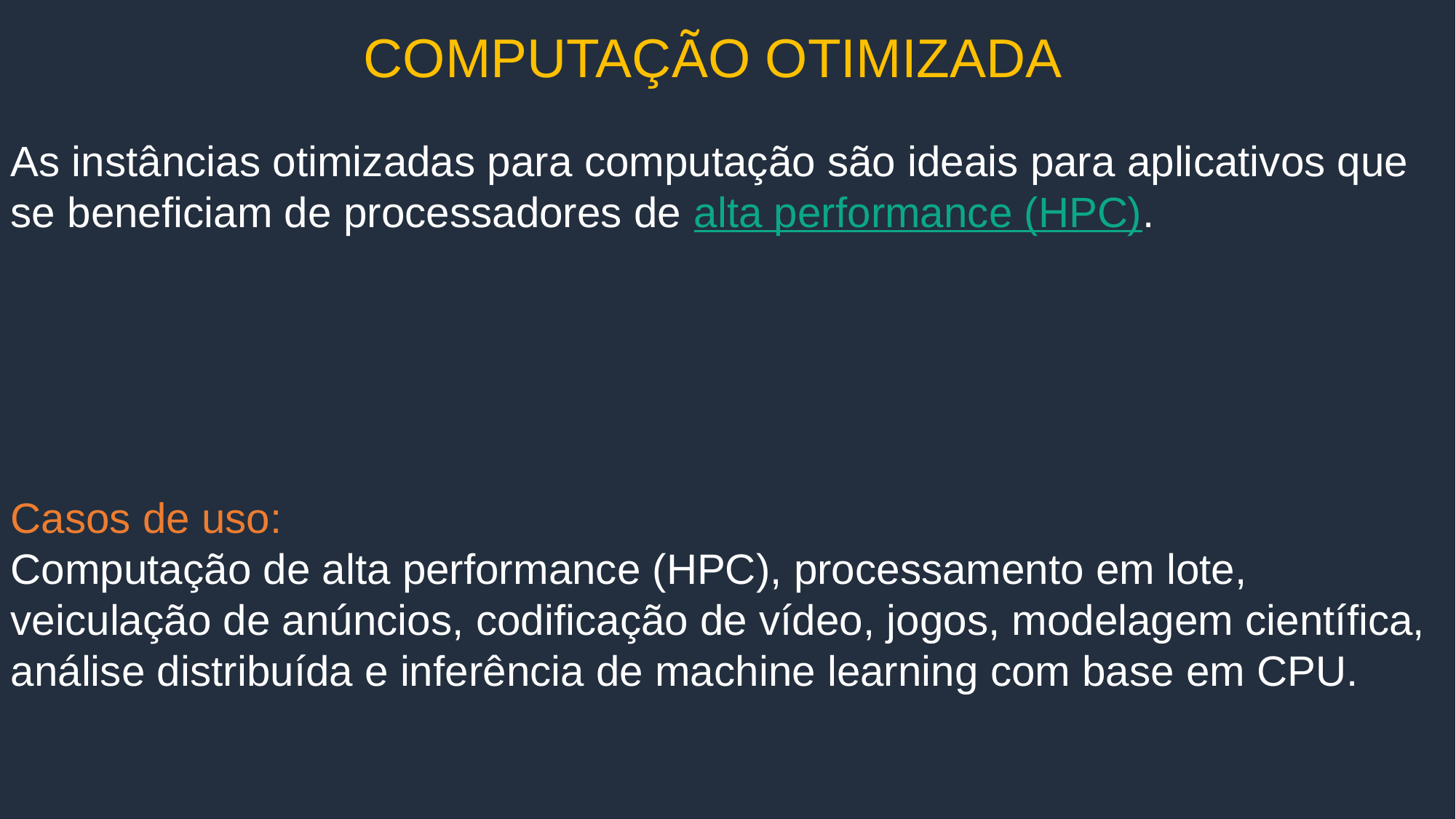

COMPUTAÇÃO OTIMIZADA
As instâncias otimizadas para computação são ideais para aplicativos que se beneficiam de processadores de alta performance (HPC).

Casos de uso:
Computação de alta performance (HPC), processamento em lote, veiculação de anúncios, codificação de vídeo, jogos, modelagem científica, análise distribuída e inferência de machine learning com base em CPU.